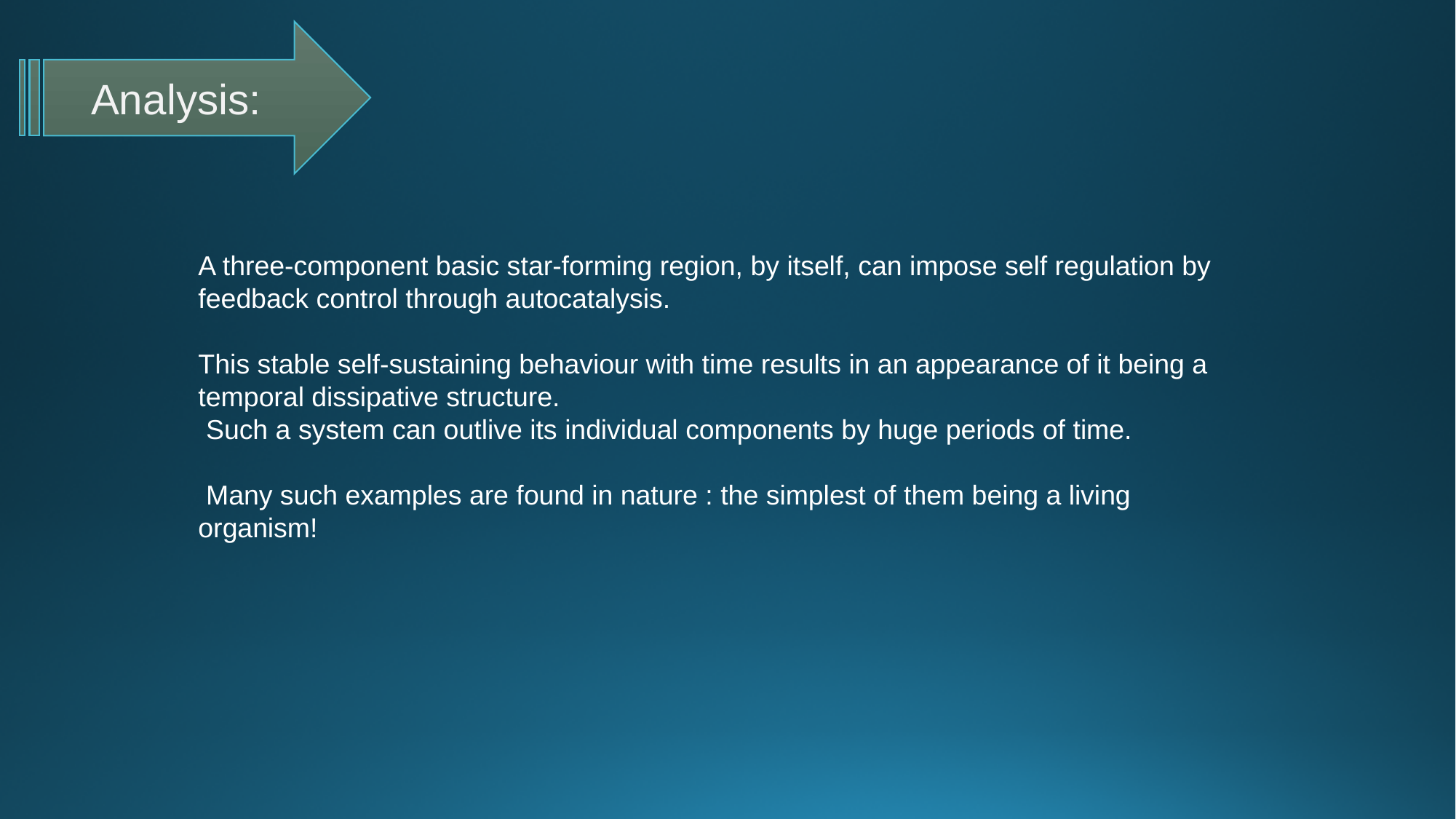

Analysis:
A three-component basic star-forming region, by itself, can impose self regulation by feedback control through autocatalysis.
This stable self-sustaining behaviour with time results in an appearance of it being a temporal dissipative structure.
 Such a system can outlive its individual components by huge periods of time.

 Many such examples are found in nature : the simplest of them being a living organism!